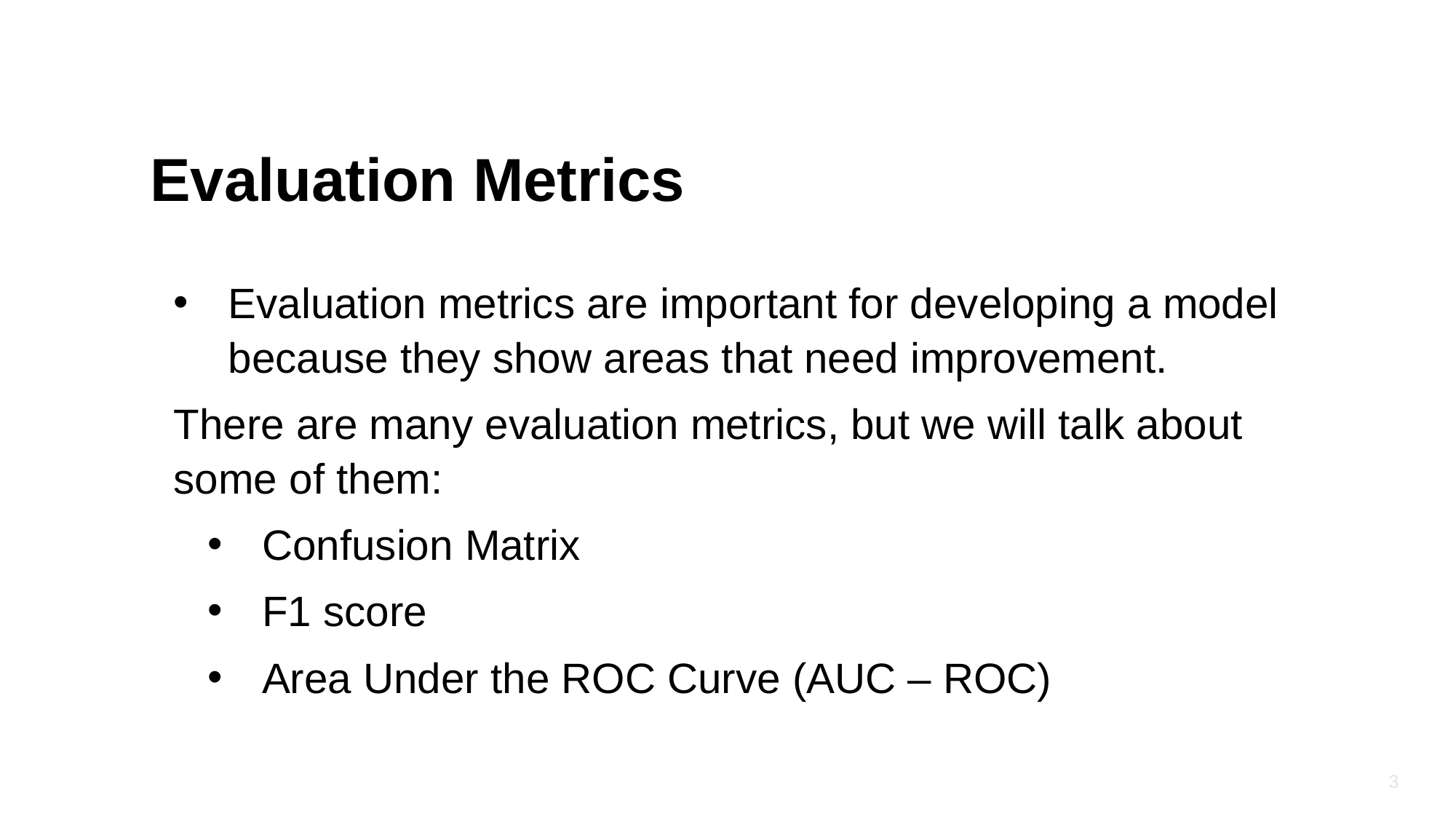

# Evaluation Metrics
Evaluation metrics are important for developing a model because they show areas that need improvement.
There are many evaluation metrics, but we will talk about some of them:
Confusion Matrix
F1 score
Area Under the ROC Curve (AUC – ROC)
3